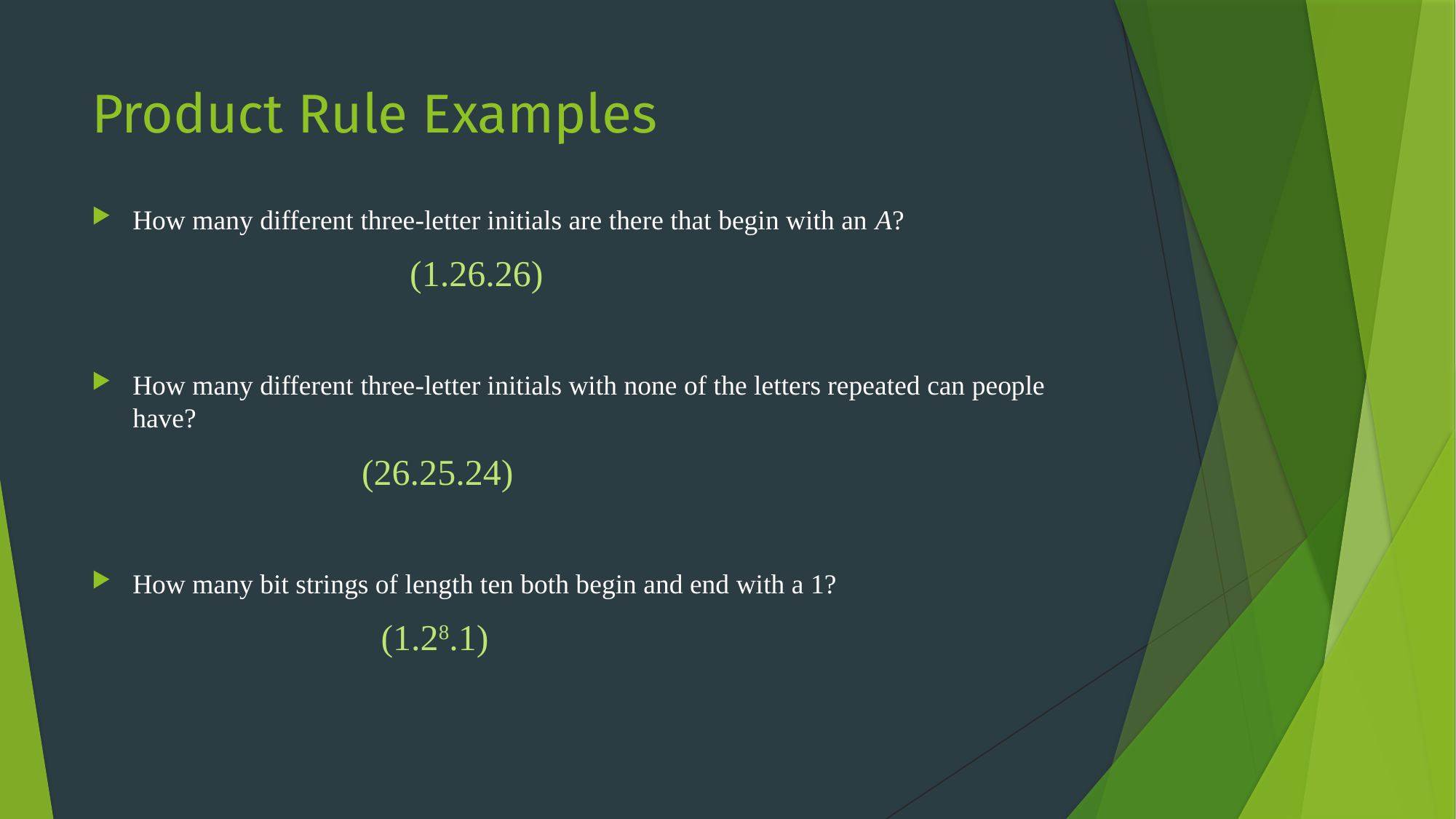

# Product Rule Examples
How many different three-letter initials are there that begin with an A?
                                              (1.26.26)

How many different three-letter initials with none of the letters repeated can people have?
                            (26.25.24)

How many bit strings of length ten both begin and end with a 1?
                              (1.28.1)